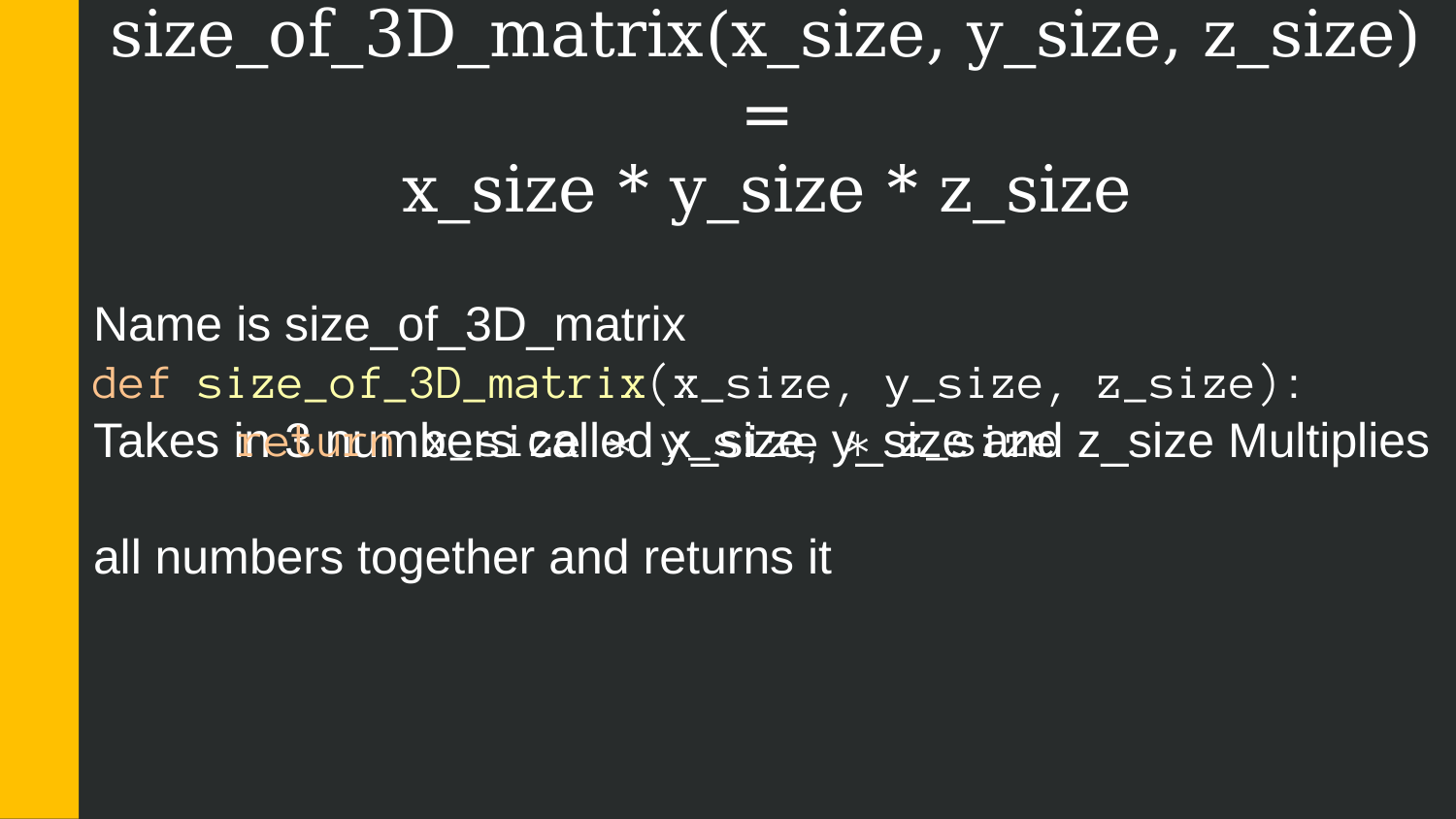

size_of_3D_matrix(x_size, y_size, z_size) =
x_size * y_size * z_size
def size_of_3D_matrix(x_size, y_size, z_size):
	return x_size * y_size * z_size

Name is size_of_3D_matrix
Takes in 3 numbers called x_size, y_size and z_size Multiplies all numbers together and returns it